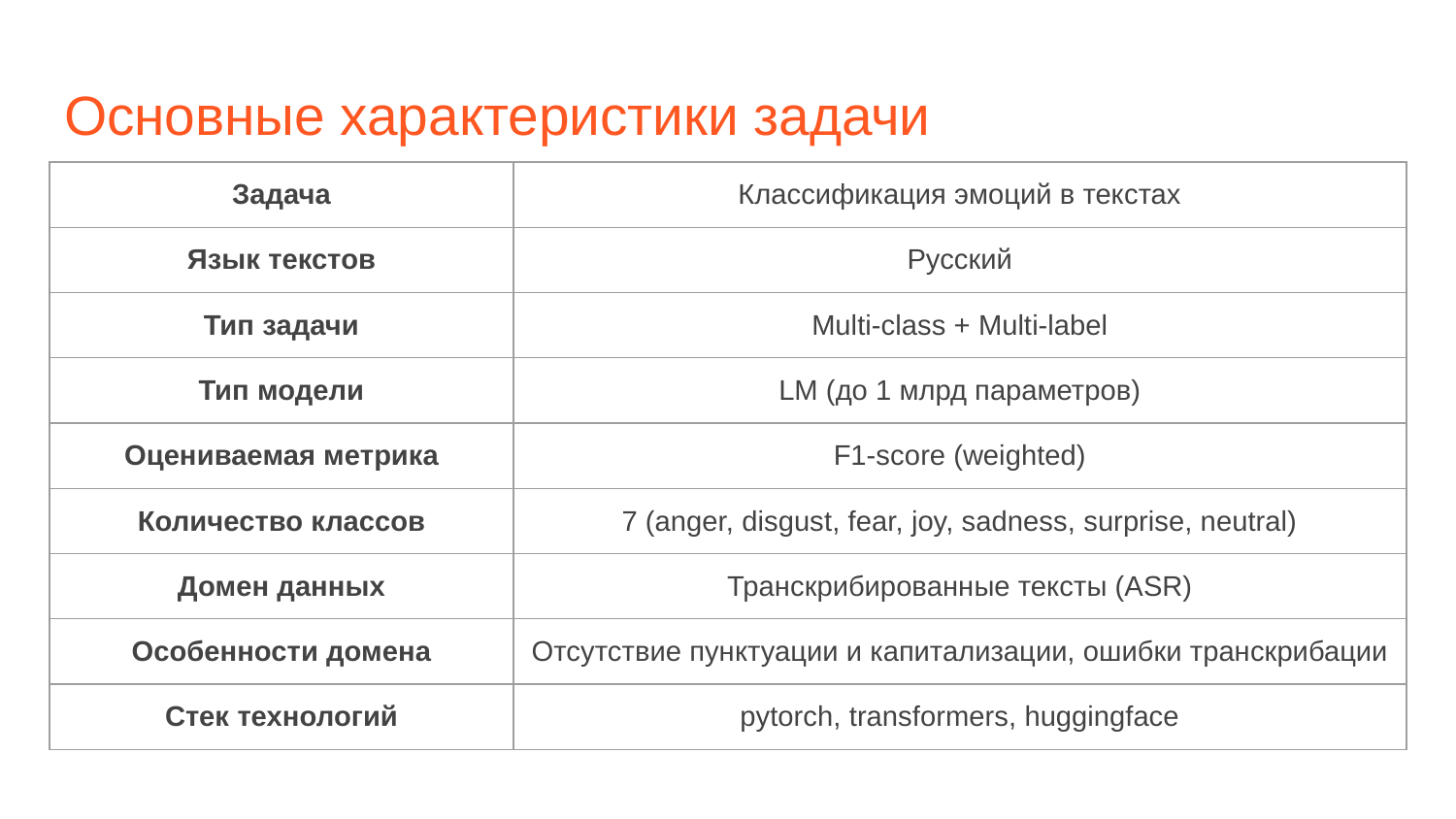

# Основные характеристики задачи
| Задача | Классификация эмоций в текстах |
| --- | --- |
| Язык текстов | Русский |
| Тип задачи | Multi-class + Multi-label |
| Тип модели | LM (до 1 млрд параметров) |
| Оцениваемая метрика | F1-score (weighted) |
| Количество классов | 7 (anger, disgust, fear, joy, sadness, surprise, neutral) |
| Домен данных | Транскрибированные тексты (ASR) |
| Особенности домена | Отсутствие пунктуации и капитализации, ошибки транскрибации |
| Стек технологий | pytorch, transformers, huggingface |